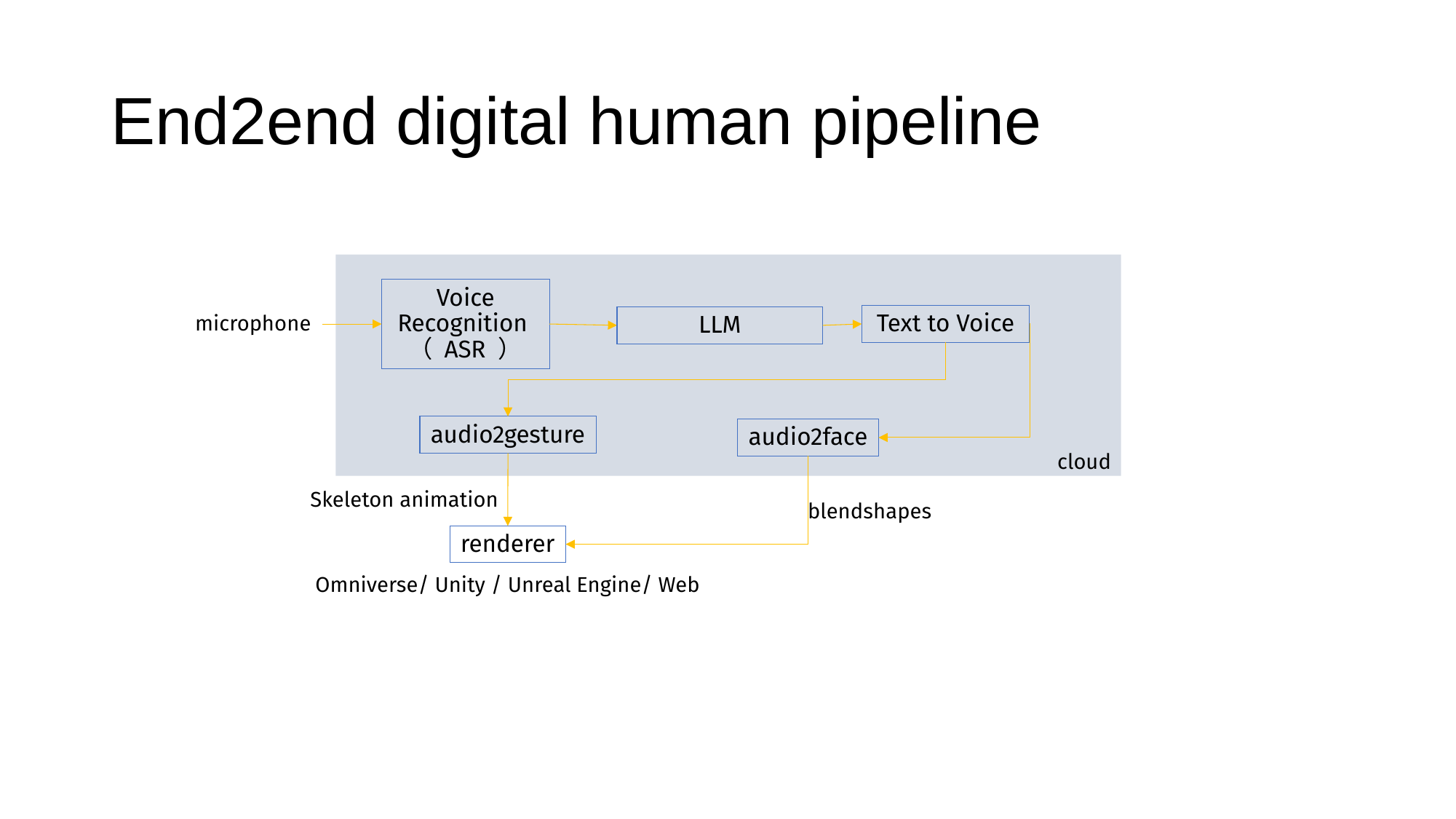

# End2end digital human pipeline

Voice Recognition（ ASR ）
Text to Voice
LLM
microphone
audio2gesture
audio2face
cloud
Skeleton animation
blendshapes
renderer
Omniverse/ Unity / Unreal Engine/ Web